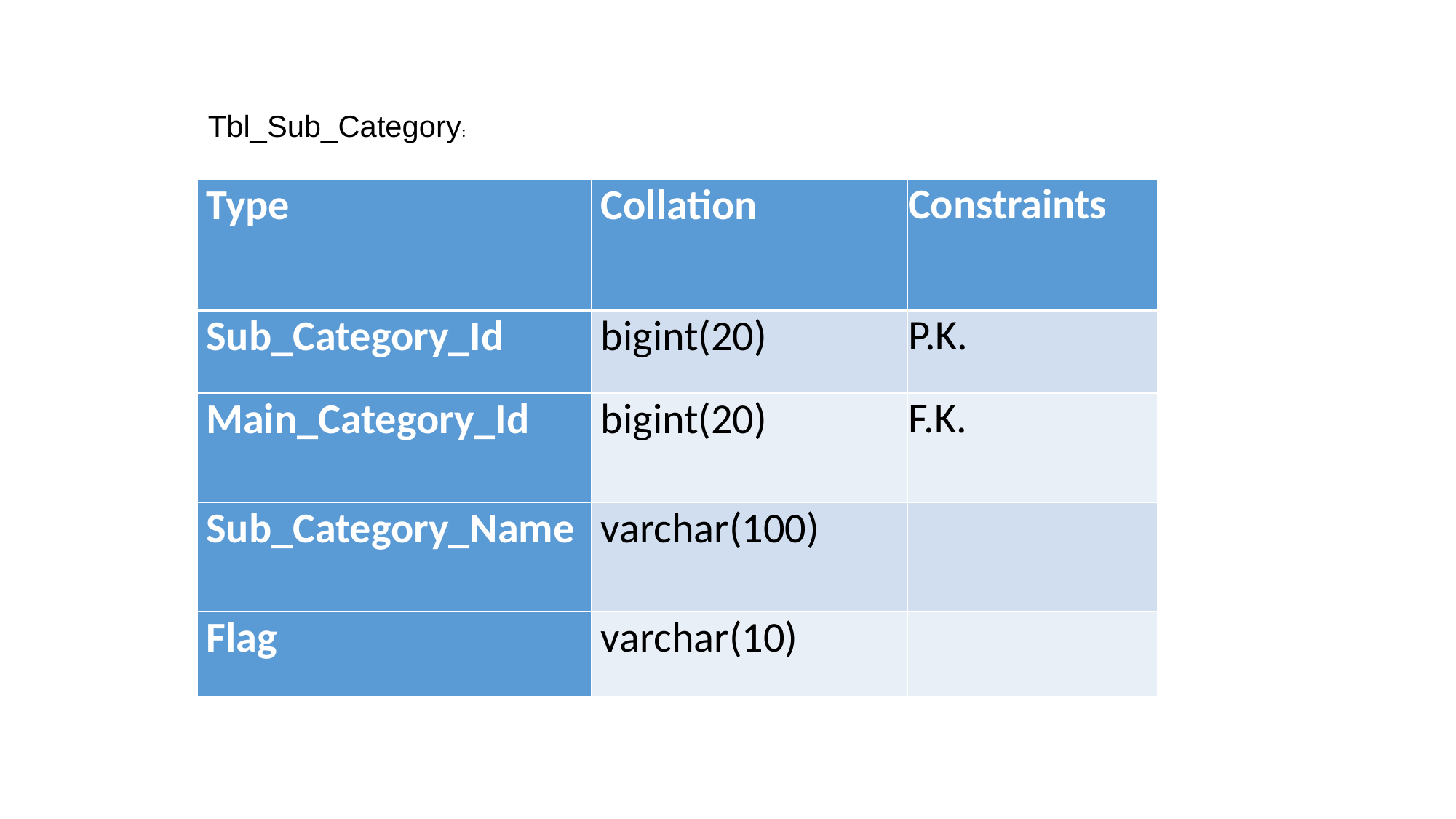

Tbl_Sub_Category:
| Type | Collation | Constraints |
| --- | --- | --- |
| Sub\_Category\_Id | bigint(20) | P.K. |
| Main\_Category\_Id | bigint(20) | F.K. |
| Sub\_Category\_Name | varchar(100) |  |
| Flag | varchar(10) |  |